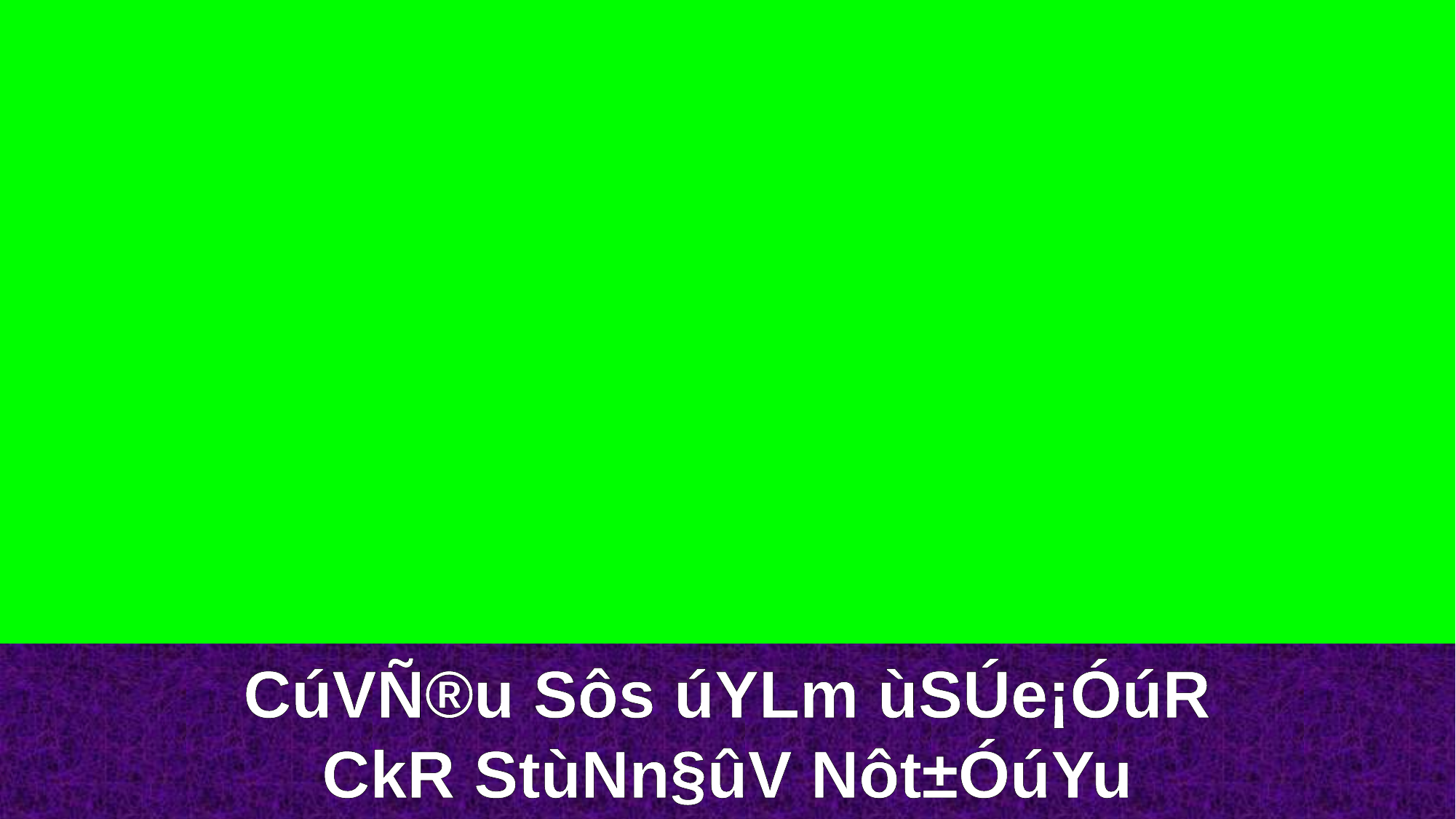

CúVÑ®u Sôs úYLm ùSÚe¡ÓúR
CkR StùNn§ûV Nôt±ÓúYu